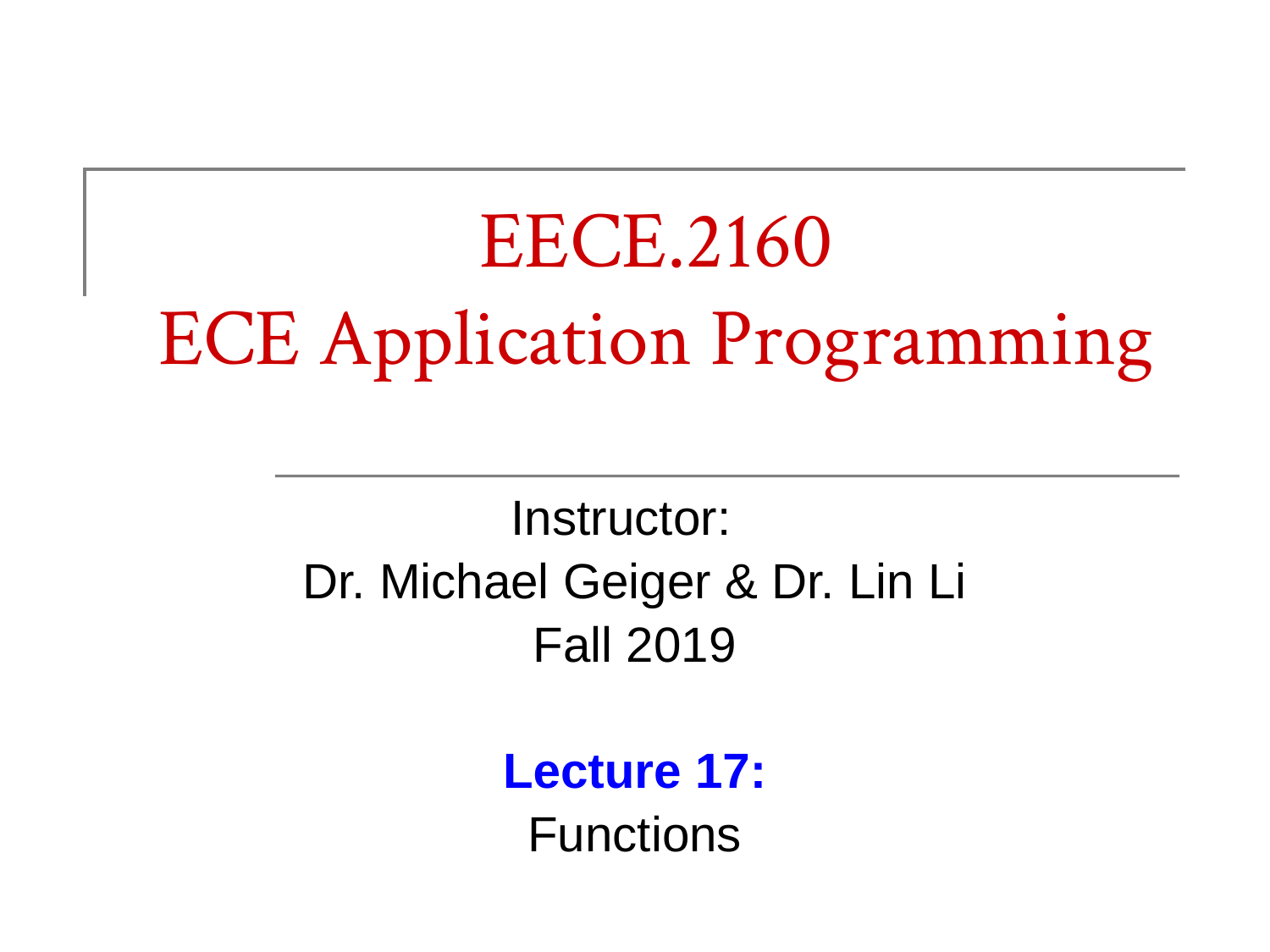

# EECE.2160 ECE Application Programming
Instructor:
Dr. Michael Geiger & Dr. Lin Li
Fall 2019

Lecture 17:
Functions